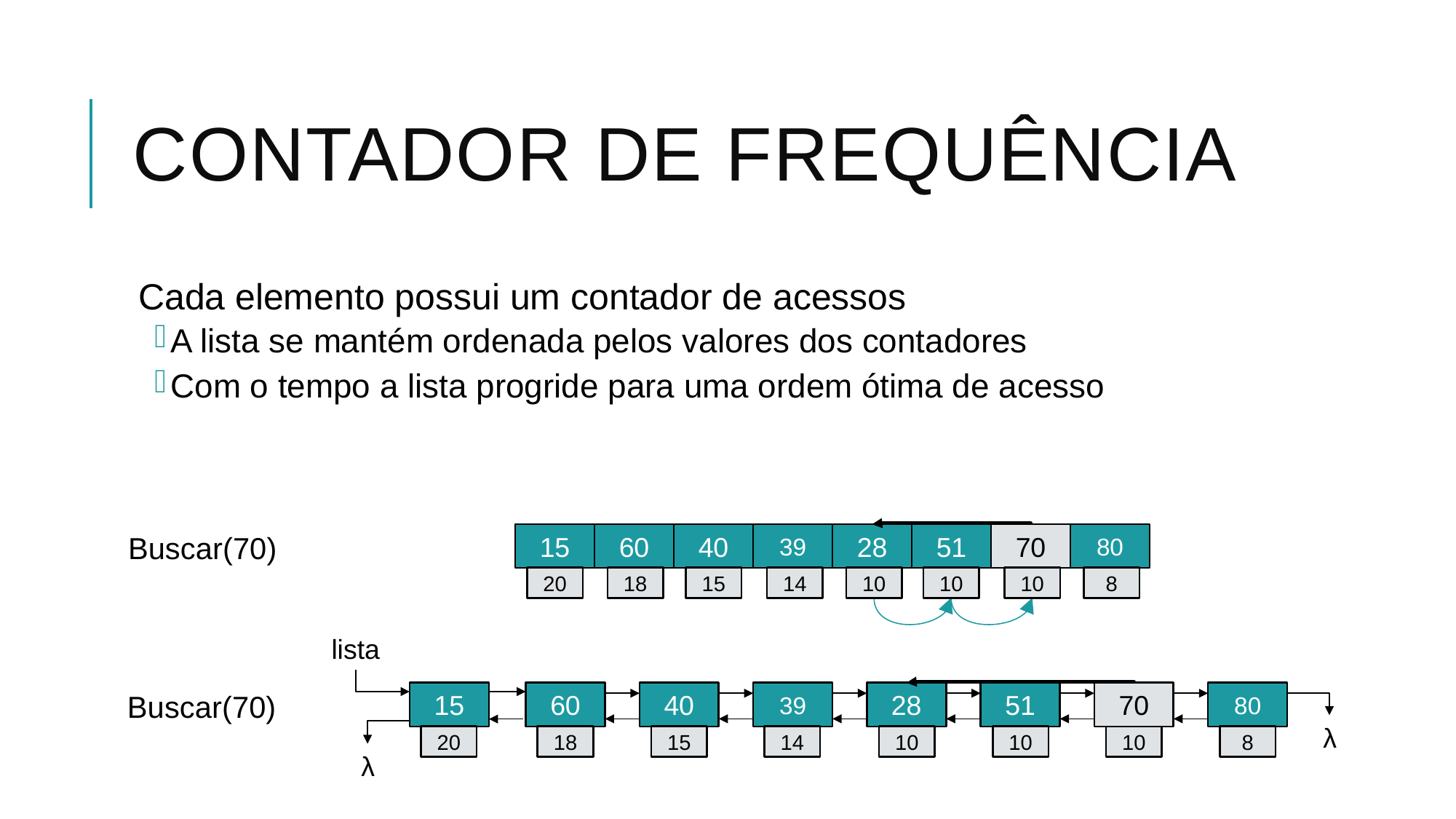

# Contador de Frequência
Cada elemento possui um contador de acessos
A lista se mantém ordenada pelos valores dos contadores
Com o tempo a lista progride para uma ordem ótima de acesso
Buscar(70)
15
60
40
39
28
51
70
80
20
18
15
14
10
10
10
8
lista
Buscar(70)
15
60
40
39
28
51
70
80
λ
20
18
15
14
10
10
8
10
λ